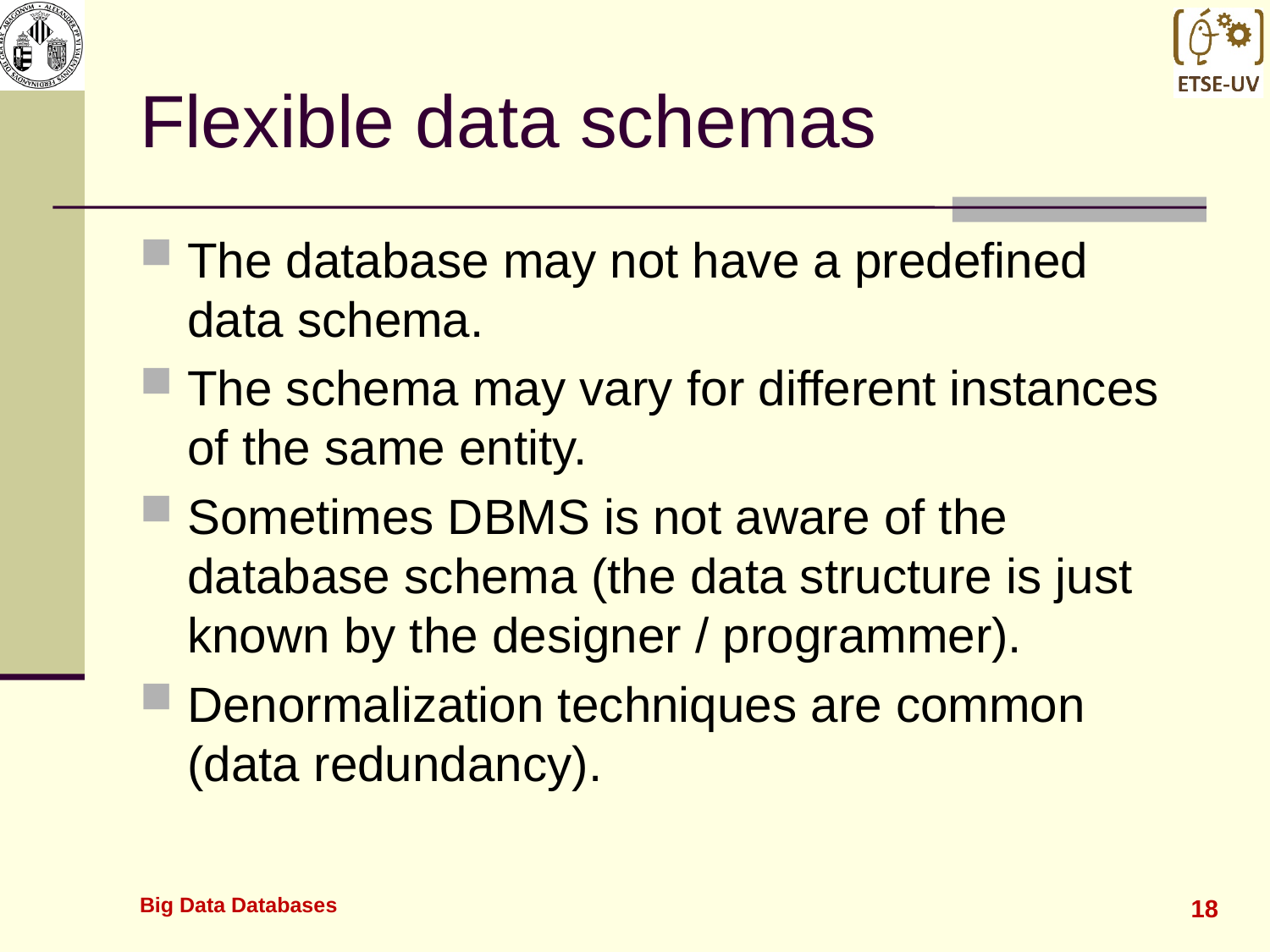

# Flexible data schemas
The database may not have a predefined data schema.
The schema may vary for different instances of the same entity.
Sometimes DBMS is not aware of the database schema (the data structure is just known by the designer / programmer).
Denormalization techniques are common (data redundancy).
Big Data Databases
18